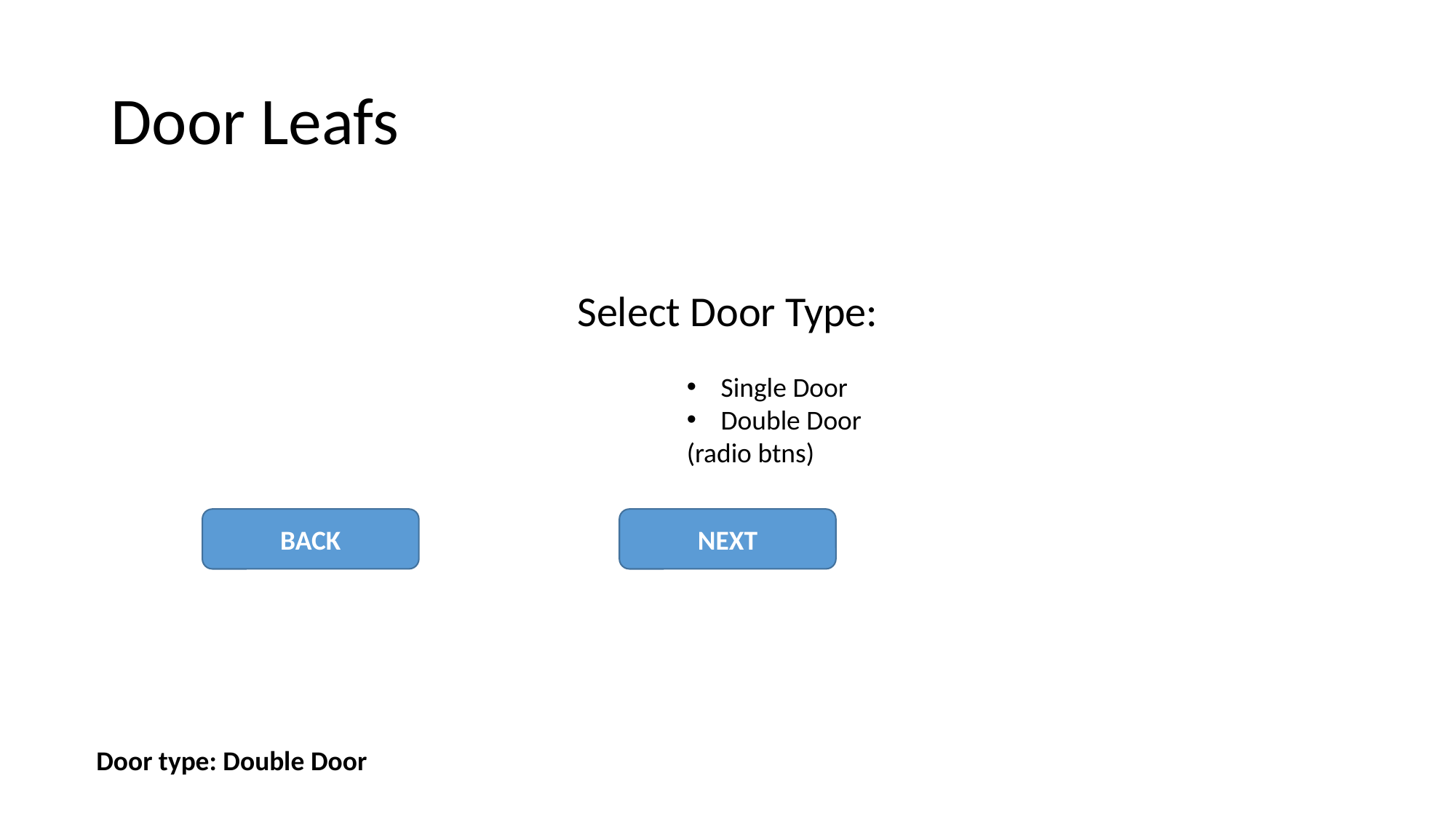

# Door Leafs

Select Door Type:
Single Door
Double Door
(radio btns)
BACK
NEXT
Door type: Double Door